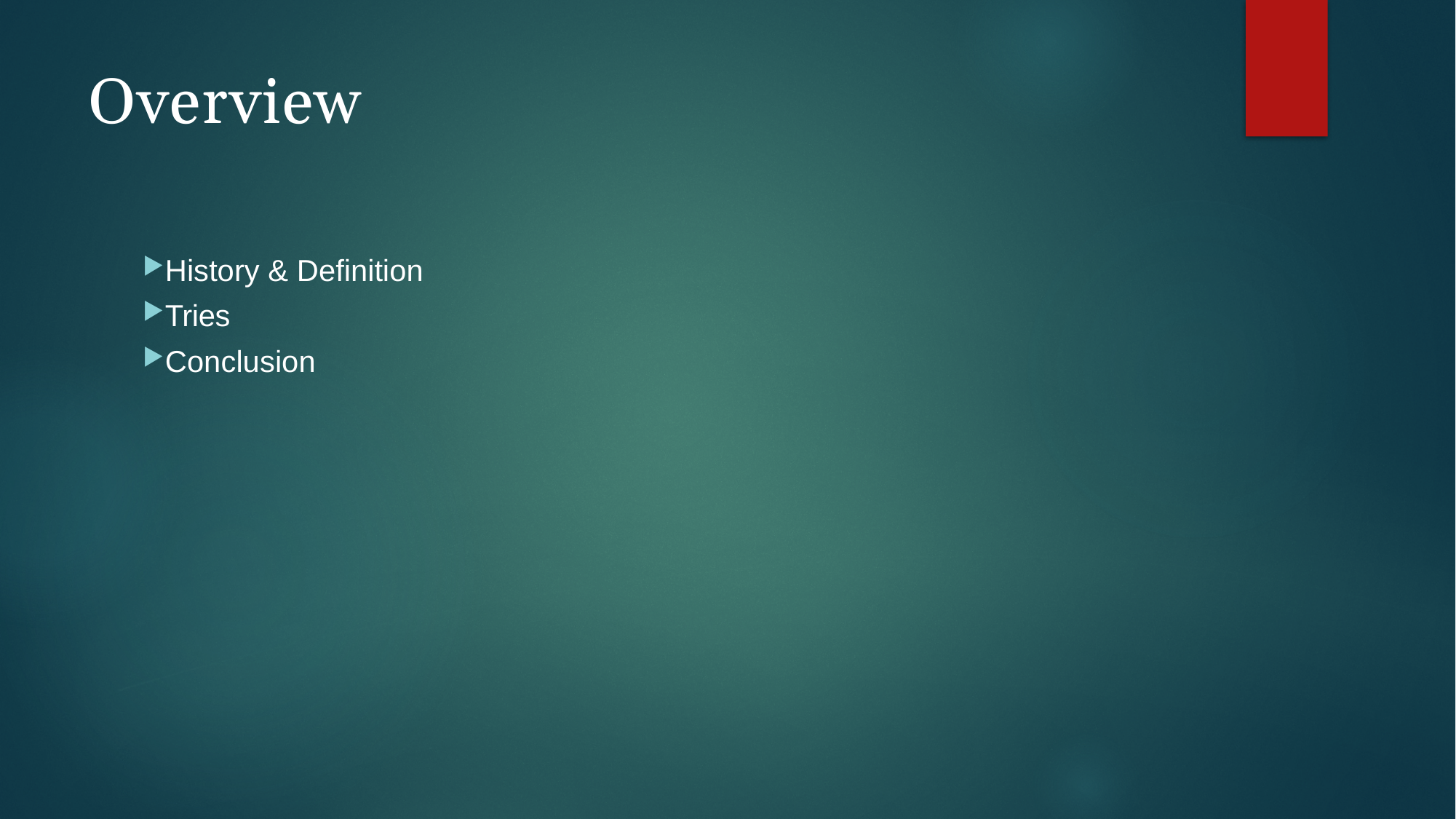

# Overview
History & Definition
Tries
Conclusion